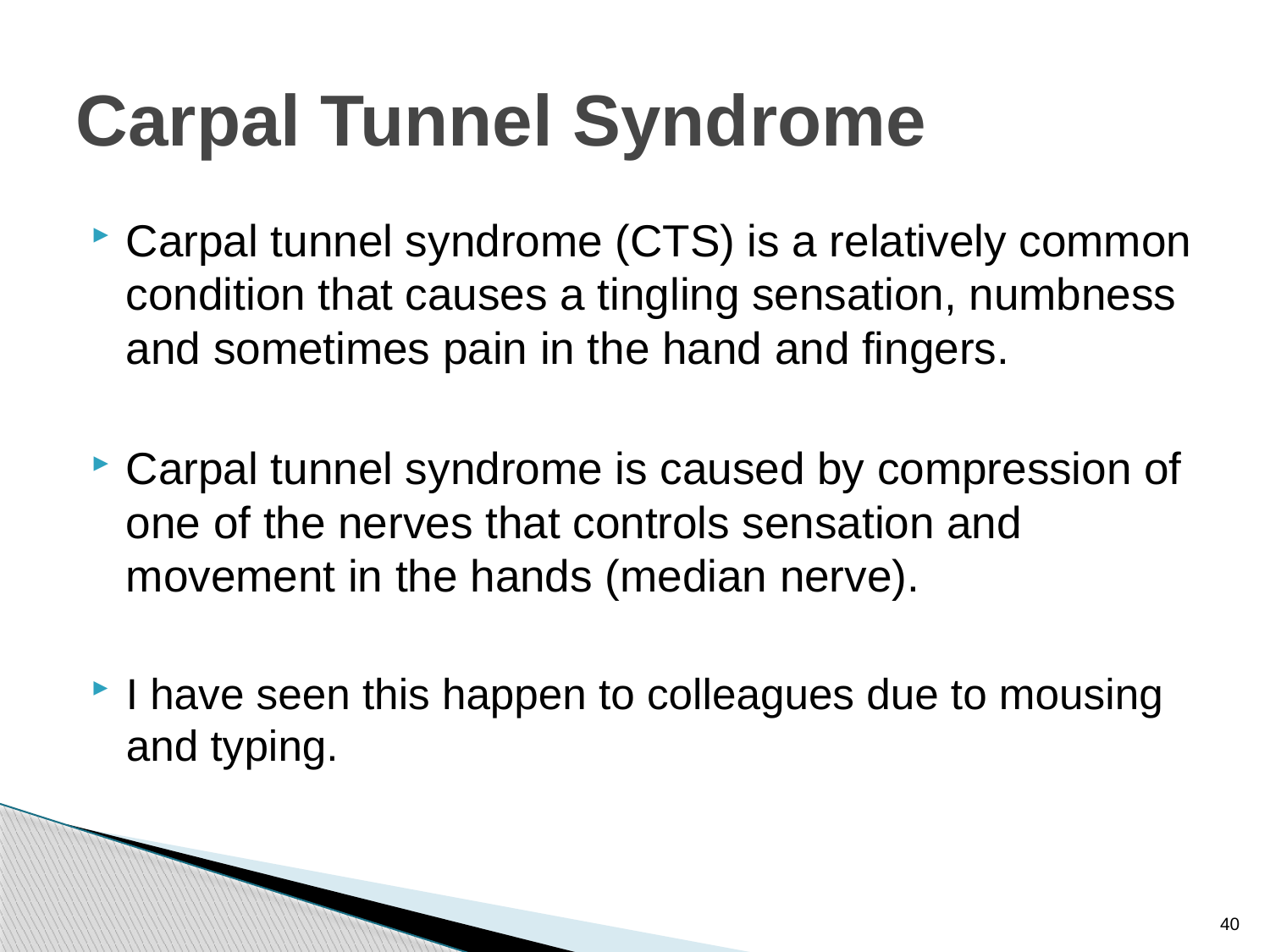

# Carpal Tunnel Syndrome
Carpal tunnel syndrome (CTS) is a relatively common condition that causes a tingling sensation, numbness and sometimes pain in the hand and fingers.

Carpal tunnel syndrome is caused by compression of one of the nerves that controls sensation and movement in the hands (median nerve).

I have seen this happen to colleagues due to mousing and typing.
40